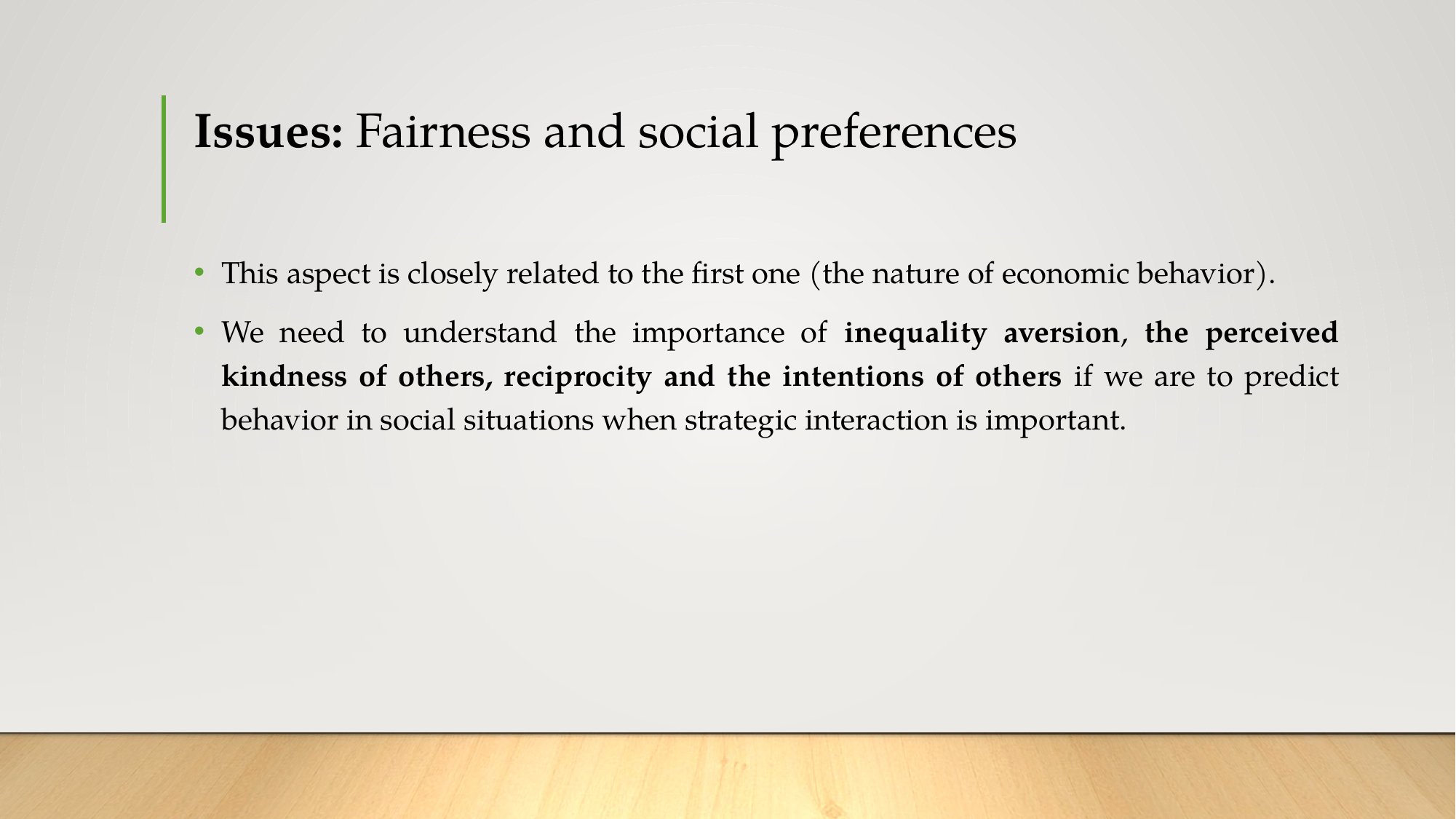

# Issues: Fairness and social preferences
This aspect is closely related to the first one (the nature of economic behavior).
We need to understand the importance of inequality aversion, the perceived kindness of others, reciprocity and the intentions of others if we are to predict behavior in social situations when strategic interaction is important.